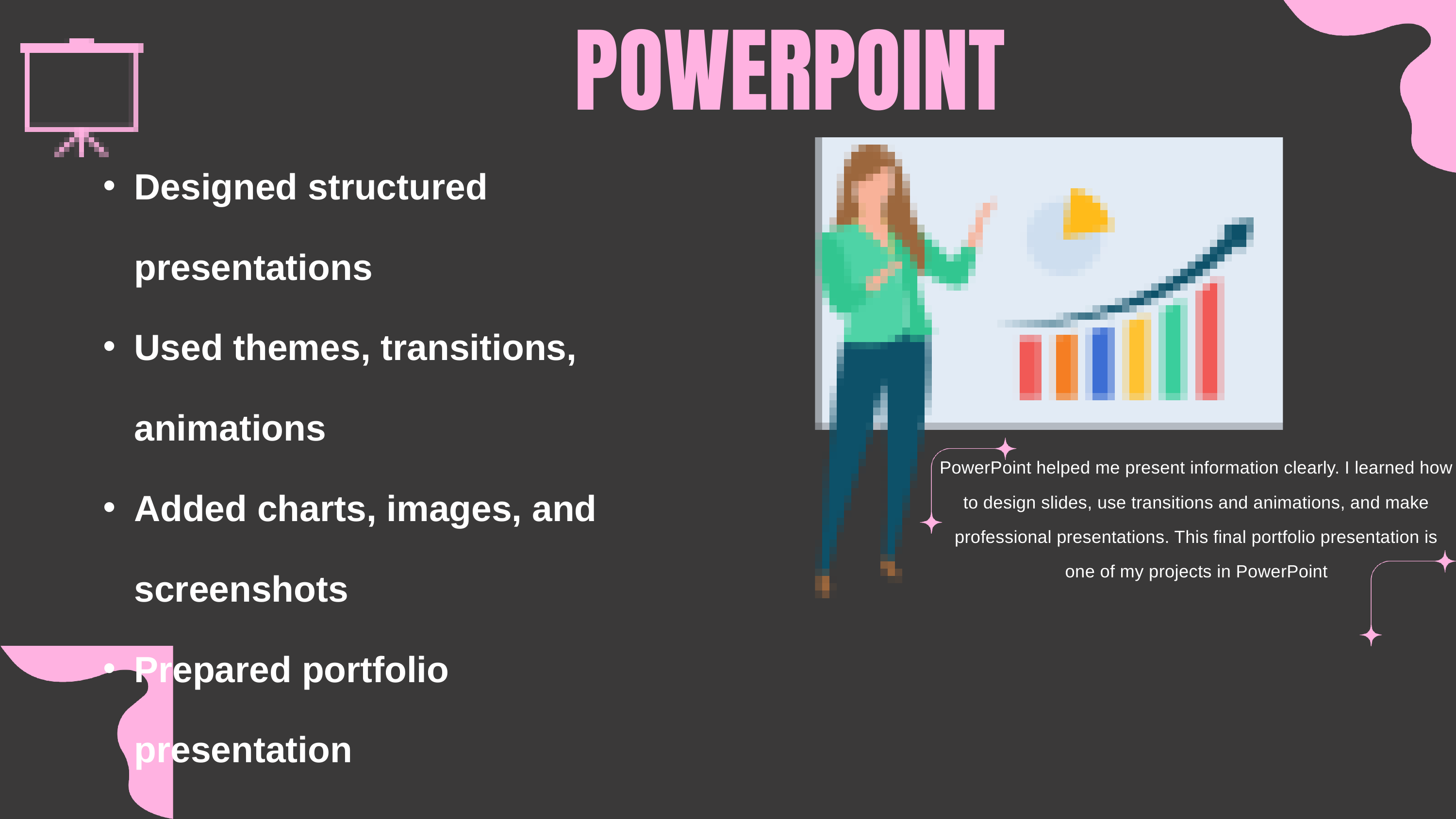

POWERPOINT

Designed structured presentations
Used themes, transitions, animations
Added charts, images, and screenshots
Prepared portfolio presentation

PowerPoint helped me present information clearly. I learned how to design slides, use transitions and animations, and make professional presentations. This final portfolio presentation is one of my projects in PowerPoint